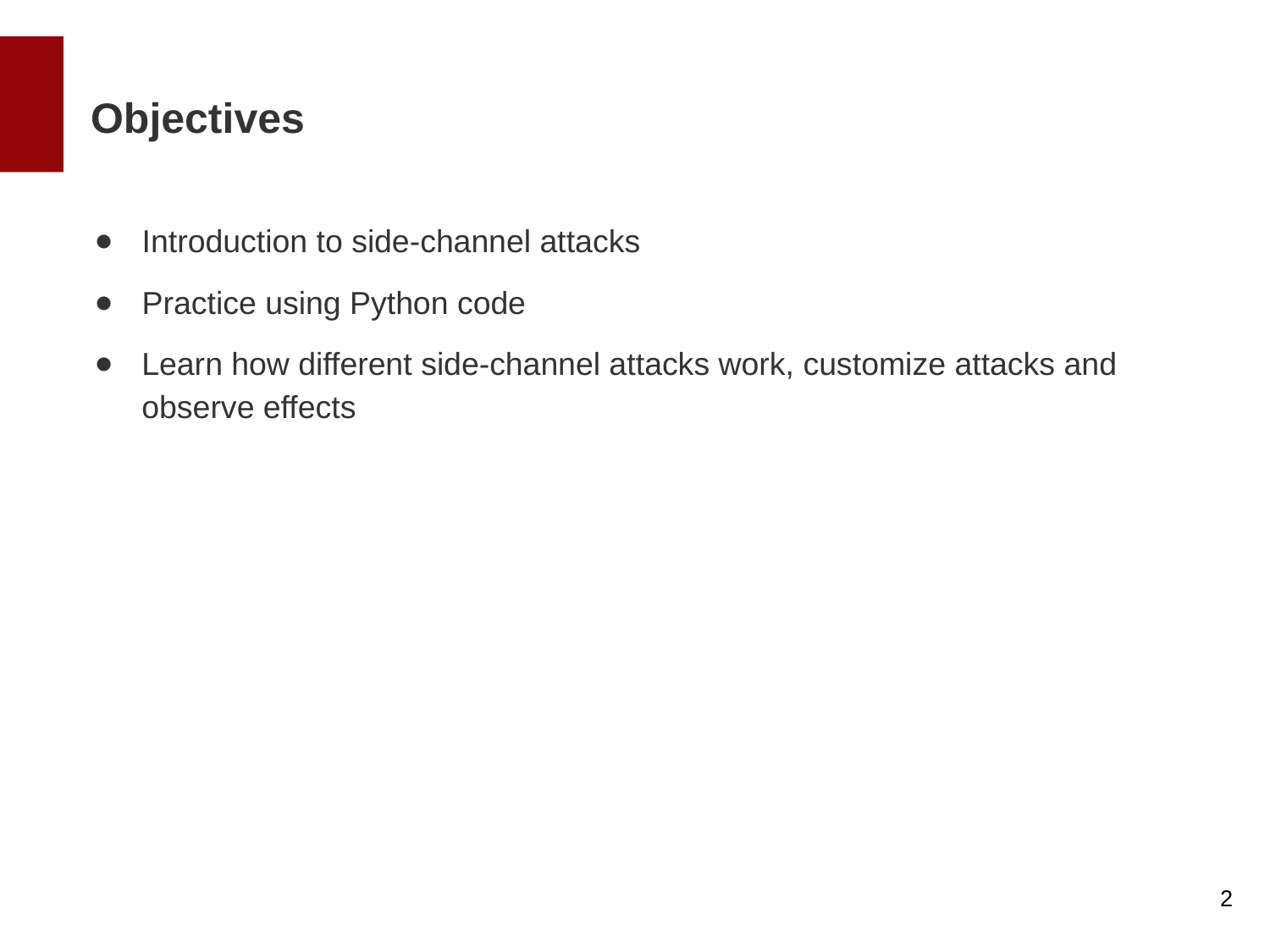

# Objectives
Introduction to side-channel attacks
Practice using Python code
Learn how different side-channel attacks work, customize attacks and observe effects
2